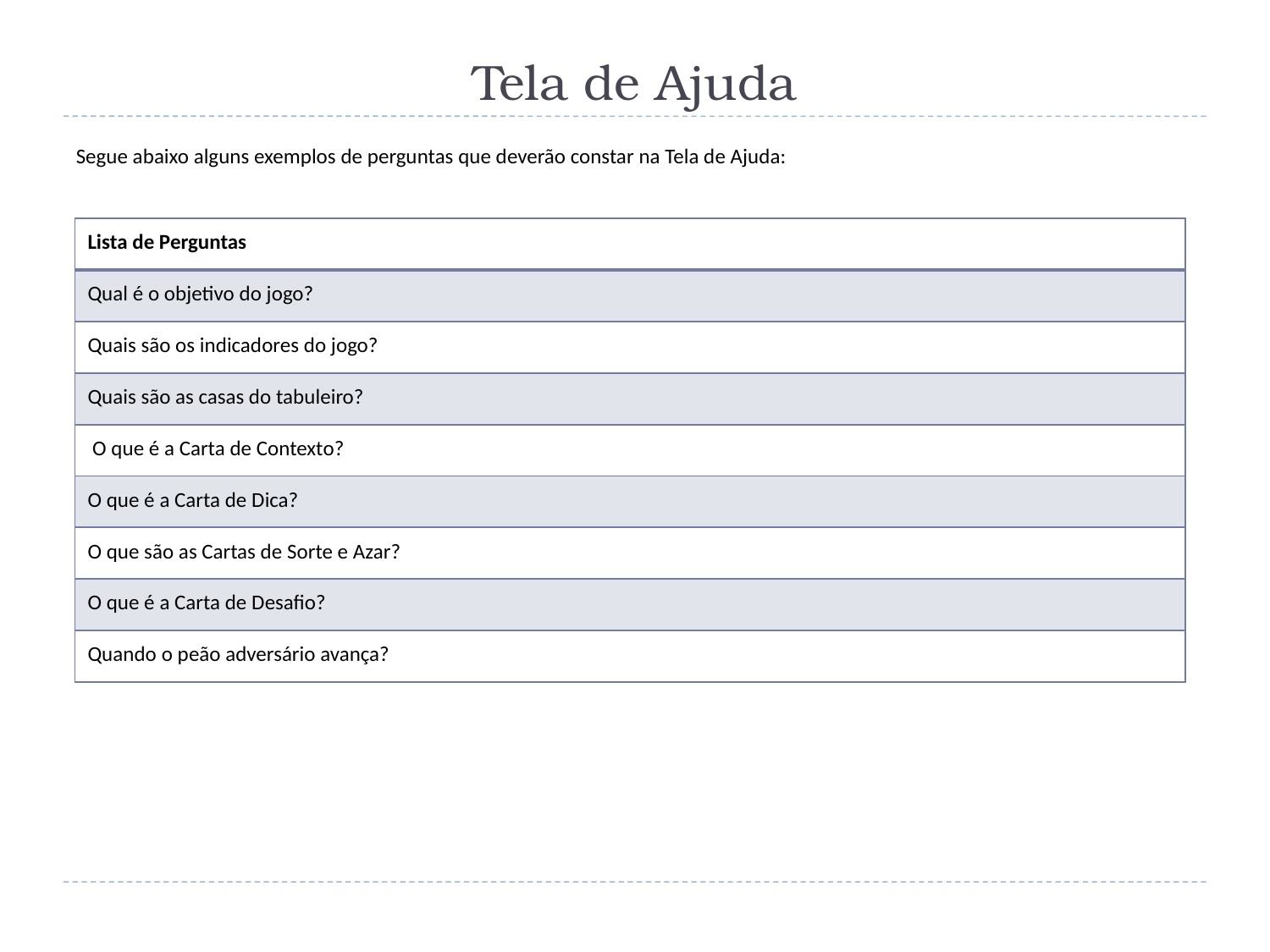

# Tela de Ajuda
Segue abaixo alguns exemplos de perguntas que deverão constar na Tela de Ajuda:
| Lista de Perguntas |
| --- |
| Qual é o objetivo do jogo? |
| Quais são os indicadores do jogo? |
| Quais são as casas do tabuleiro? |
| O que é a Carta de Contexto? |
| O que é a Carta de Dica? |
| O que são as Cartas de Sorte e Azar? |
| O que é a Carta de Desafio? |
| Quando o peão adversário avança? |